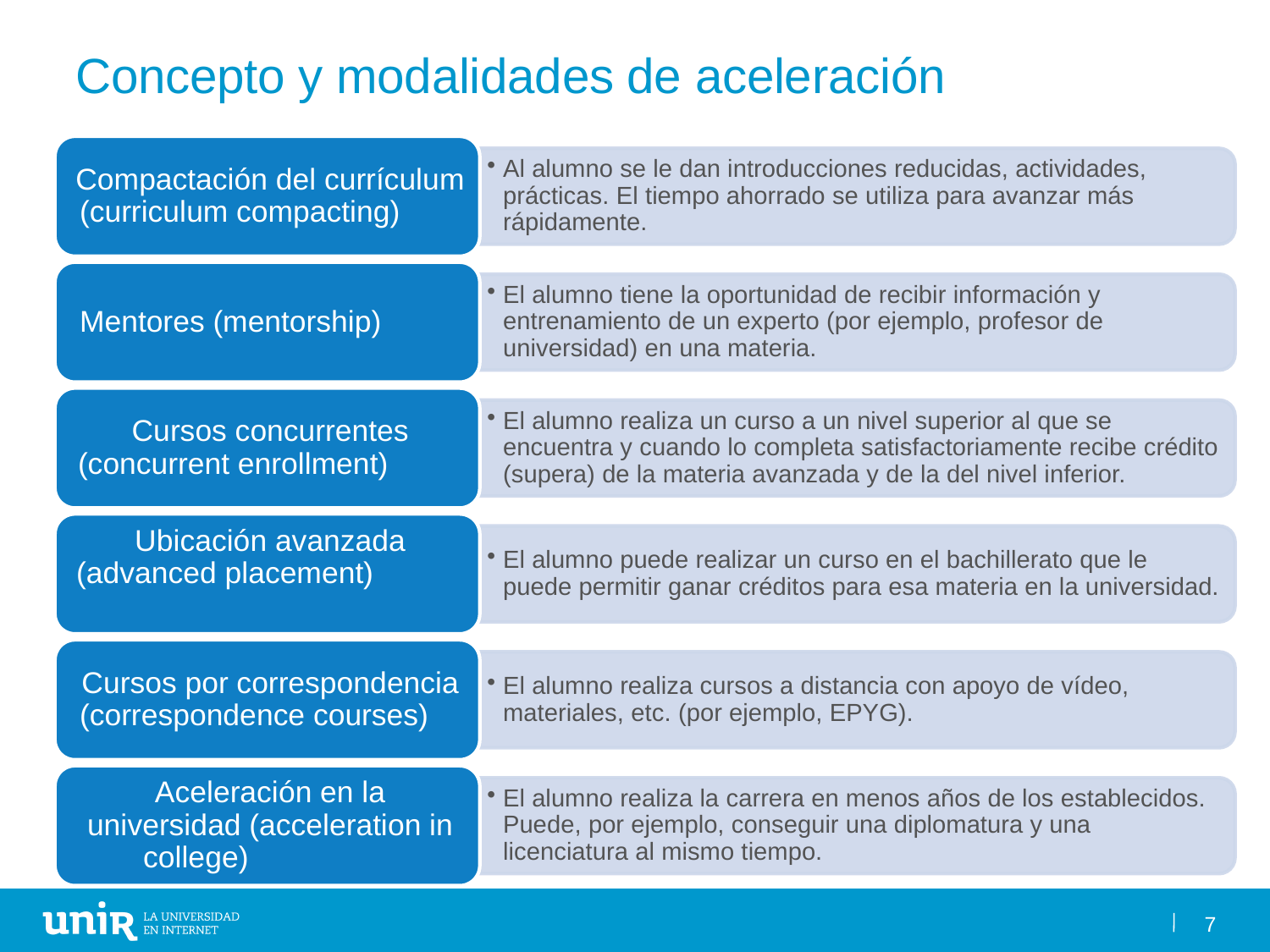

# Concepto y modalidades de aceleración
Al alumno se le dan introducciones reducidas, actividades, prácticas. El tiempo ahorrado se utiliza para avanzar más rápidamente.
Compactación del currículum (curriculum compacting)
El alumno tiene la oportunidad de recibir información y entrenamiento de un experto (por ejemplo, profesor de universidad) en una materia.
Mentores (mentorship)
El alumno realiza un curso a un nivel superior al que se encuentra y cuando lo completa satisfactoriamente recibe crédito (supera) de la materia avanzada y de la del nivel inferior.
Cursos concurrentes (concurrent enrollment)
El alumno puede realizar un curso en el bachillerato que le puede permitir ganar créditos para esa materia en la universidad.
Ubicación avanzada (advanced placement)
El alumno realiza cursos a distancia con apoyo de vídeo, materiales, etc. (por ejemplo, EPYG).
Cursos por correspondencia (correspondence courses)
El alumno realiza la carrera en menos años de los establecidos. Puede, por ejemplo, conseguir una diplomatura y una licenciatura al mismo tiempo.
Aceleración en la universidad (acceleration in college)
7